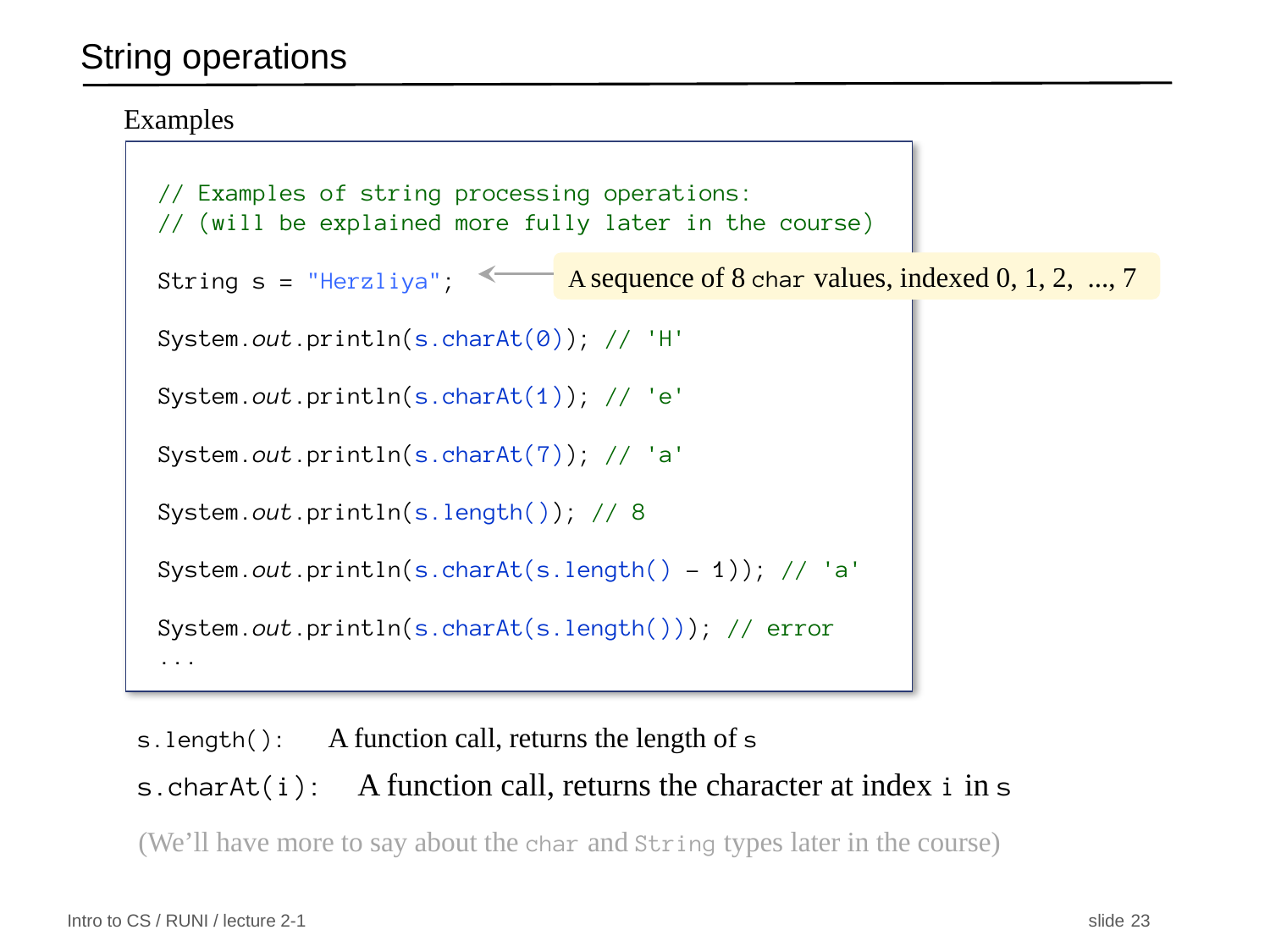

# String operations
Examples
// Examples of string processing operations:
// (will be explained more fully later in the course)
String s = "Herzliya";
System.out.println(s.charAt(0)); // 'H'
System.out.println(s.charAt(1)); // 'e'
System.out.println(s.charAt(7)); // 'a'
System.out.println(s.length()); // 8
System.out.println(s.charAt(s.length() - 1)); // 'a'
System.out.println(s.charAt(s.length())); // error
...

A sequence of 8 char values, indexed 0, 1, 2,  ..., 7
s.length():      A function call, returns the length of s
s.charAt(i):    A function call, returns the character at index i in s
(We’ll have more to say about the char and String types later in the course)